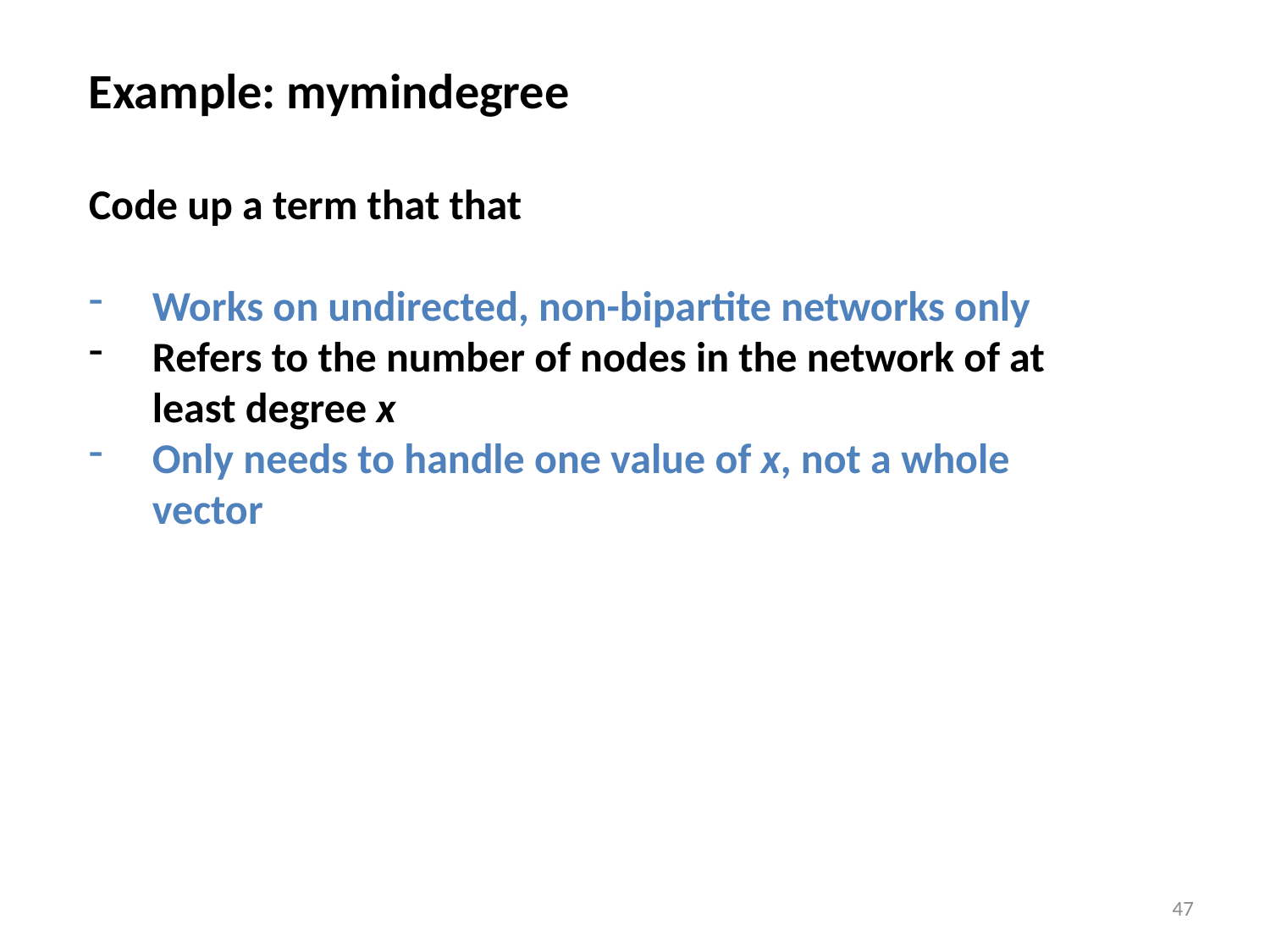

Example: mymindegree

Code up a term that that

Works on undirected, non-bipartite networks only
Refers to the number of nodes in the network of at least degree x
Only needs to handle one value of x, not a whole vector

47